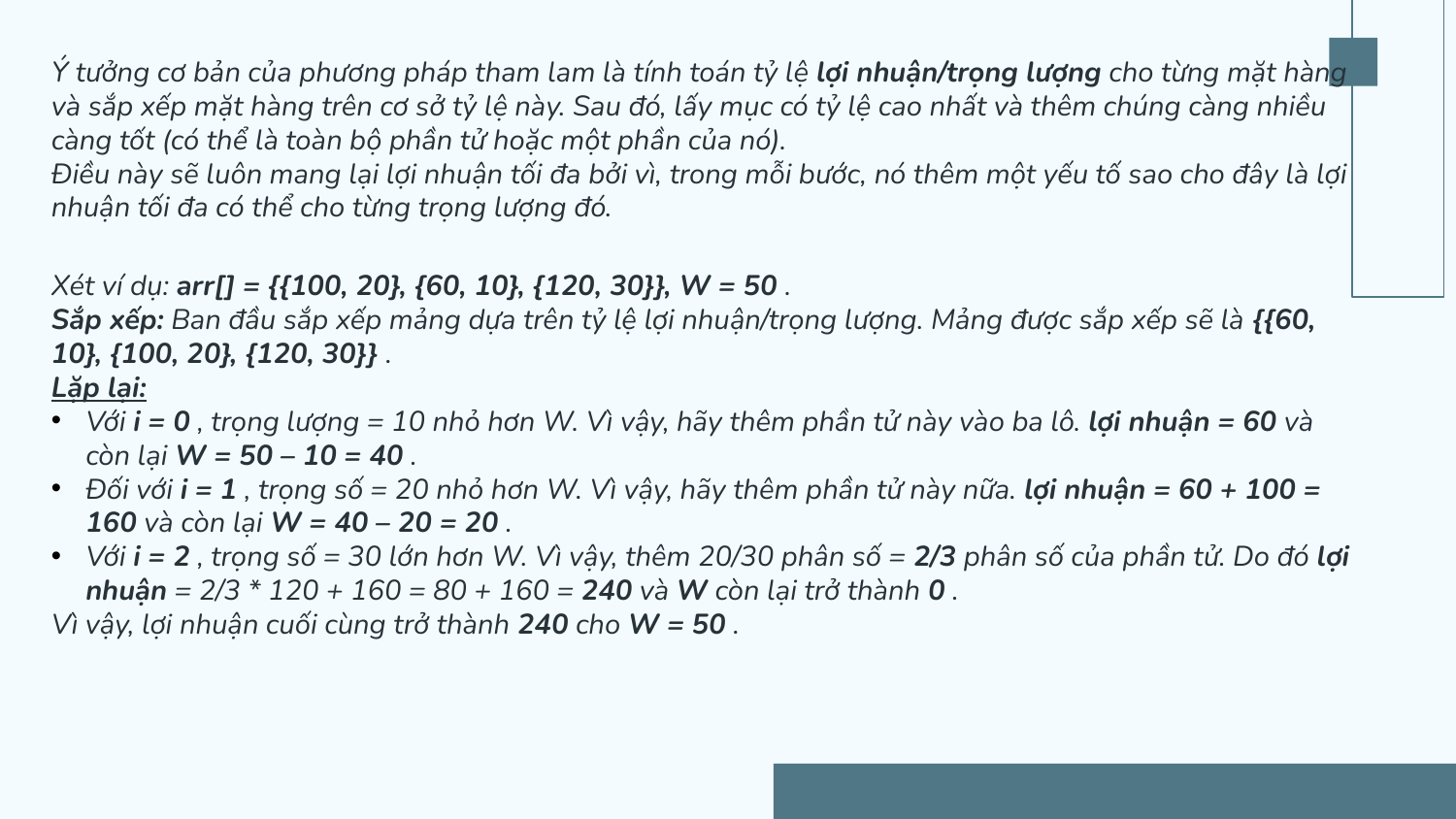

Ý tưởng cơ bản của phương pháp tham lam là tính toán tỷ lệ lợi nhuận/trọng lượng cho từng mặt hàng và sắp xếp mặt hàng trên cơ sở tỷ lệ này. Sau đó, lấy mục có tỷ lệ cao nhất và thêm chúng càng nhiều càng tốt (có thể là toàn bộ phần tử hoặc một phần của nó).
Điều này sẽ luôn mang lại lợi nhuận tối đa bởi vì, trong mỗi bước, nó thêm một yếu tố sao cho đây là lợi nhuận tối đa có thể cho từng trọng lượng đó.
Xét ví dụ: arr[] = {{100, 20}, {60, 10}, {120, 30}}, W = 50 .
Sắp xếp: Ban đầu sắp xếp mảng dựa trên tỷ lệ lợi nhuận/trọng lượng. Mảng được sắp xếp sẽ là {{60, 10}, {100, 20}, {120, 30}} .
Lặp lại:
Với i = 0 , trọng lượng = 10 nhỏ hơn W. Vì vậy, hãy thêm phần tử này vào ba lô. lợi nhuận = 60 và còn lại W = 50 – 10 = 40 .
Đối với i = 1 , trọng số = 20 nhỏ hơn W. Vì vậy, hãy thêm phần tử này nữa. lợi nhuận = 60 + 100 = 160 và còn lại W = 40 – 20 = 20 .
Với i = 2 , trọng số = 30 lớn hơn W. Vì vậy, thêm 20/30 phân số = 2/3 phân số của phần tử. Do đó lợi nhuận = 2/3 * 120 + 160 = 80 + 160 = 240 và W còn lại trở thành 0 .
Vì vậy, lợi nhuận cuối cùng trở thành 240 cho W = 50 .